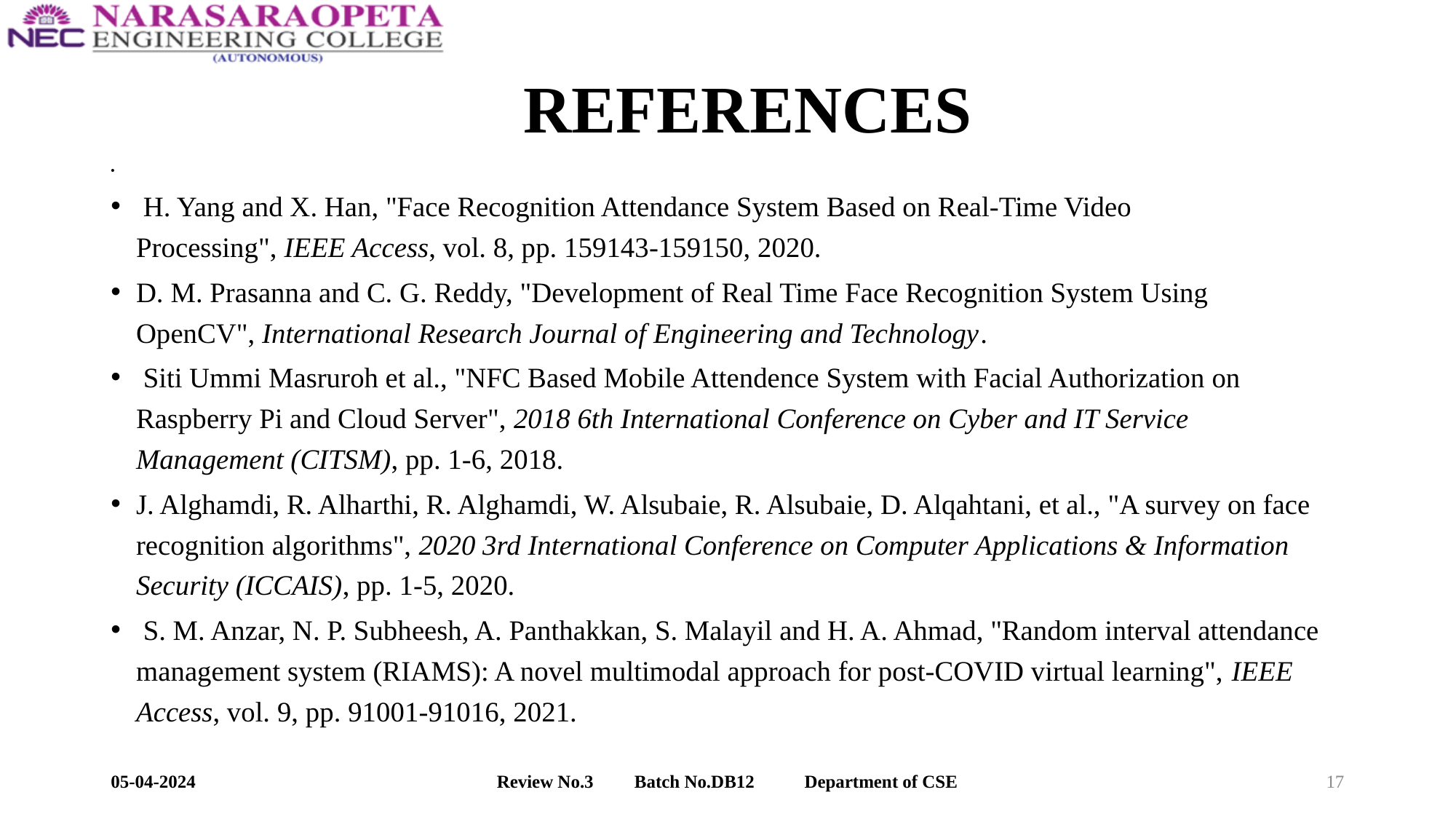

# REFERENCES

 H. Yang and X. Han, "Face Recognition Attendance System Based on Real-Time Video Processing", IEEE Access, vol. 8, pp. 159143-159150, 2020.
D. M. Prasanna and C. G. Reddy, "Development of Real Time Face Recognition System Using OpenCV", International Research Journal of Engineering and Technology.
 Siti Ummi Masruroh et al., "NFC Based Mobile Attendence System with Facial Authorization on Raspberry Pi and Cloud Server", 2018 6th International Conference on Cyber and IT Service Management (CITSM), pp. 1-6, 2018.
J. Alghamdi, R. Alharthi, R. Alghamdi, W. Alsubaie, R. Alsubaie, D. Alqahtani, et al., "A survey on face recognition algorithms", 2020 3rd International Conference on Computer Applications & Information Security (ICCAIS), pp. 1-5, 2020.
 S. M. Anzar, N. P. Subheesh, A. Panthakkan, S. Malayil and H. A. Ahmad, "Random interval attendance management system (RIAMS): A novel multimodal approach for post-COVID virtual learning", IEEE Access, vol. 9, pp. 91001-91016, 2021.

05-04-2024
Review No.3         Batch No.DB12           Department of CSE
17